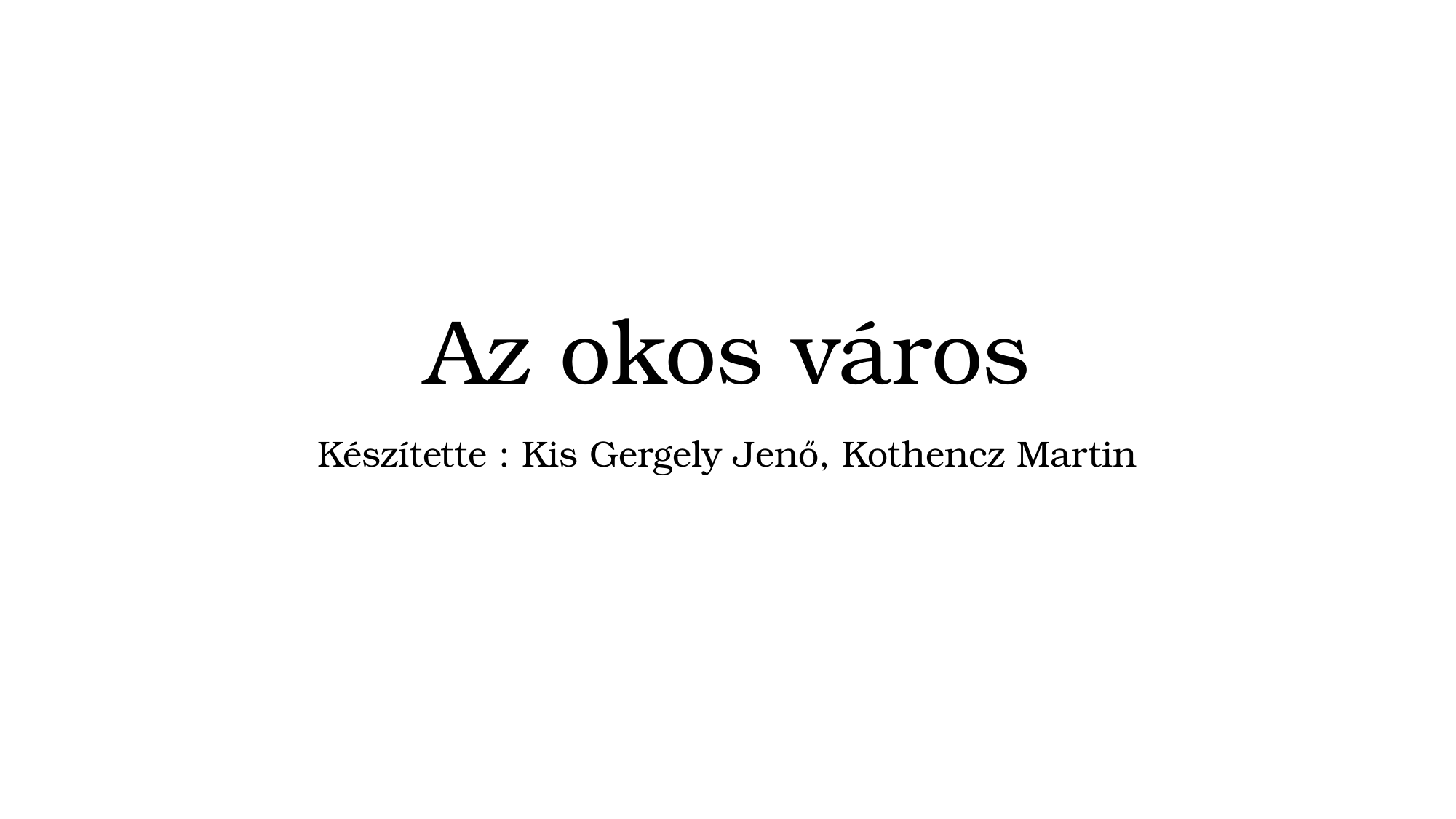

# Az okos város
Készítette : Kis Gergely Jenő, Kothencz Martin